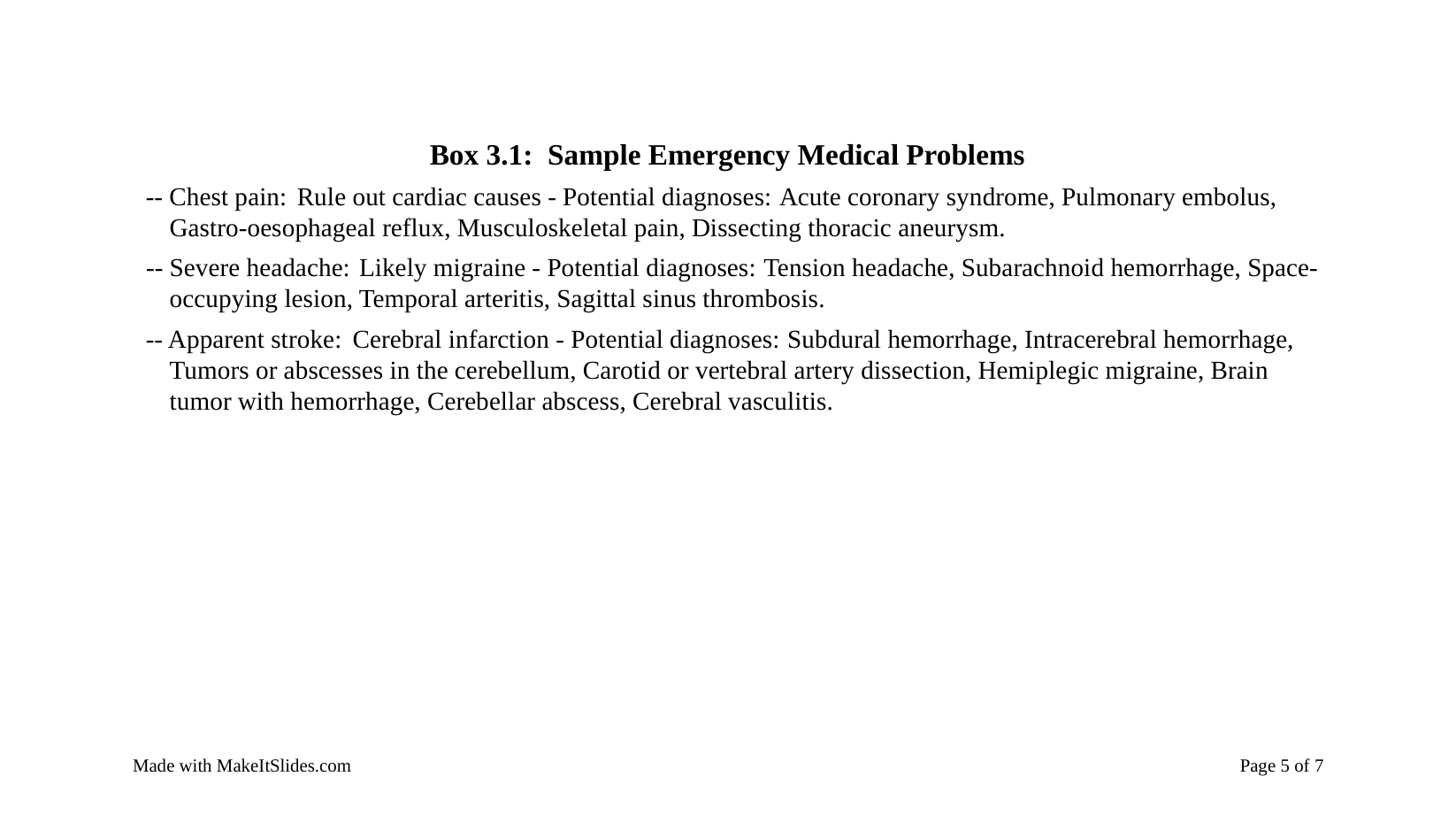

Box 3.1:
Sample Emergency Medical Problems
-- Chest pain:
Rule out cardiac causes - Potential diagnoses:
Acute coronary syndrome, Pulmonary embolus,
Gastro-oesophageal reflux, Musculoskeletal pain, Dissecting thoracic aneurysm.
-- Severe headache:
Likely migraine - Potential diagnoses:
Tension headache, Subarachnoid hemorrhage, Space-
occupying lesion, Temporal arteritis, Sagittal sinus thrombosis.
-- Apparent stroke:
Cerebral infarction - Potential diagnoses:
Subdural hemorrhage, Intracerebral hemorrhage,
Tumors or abscesses in the cerebellum, Carotid or vertebral artery dissection, Hemiplegic migraine, Brain
tumor with hemorrhage, Cerebellar abscess, Cerebral vasculitis.
Made with MakeItSlides.com
Page 5 of 7